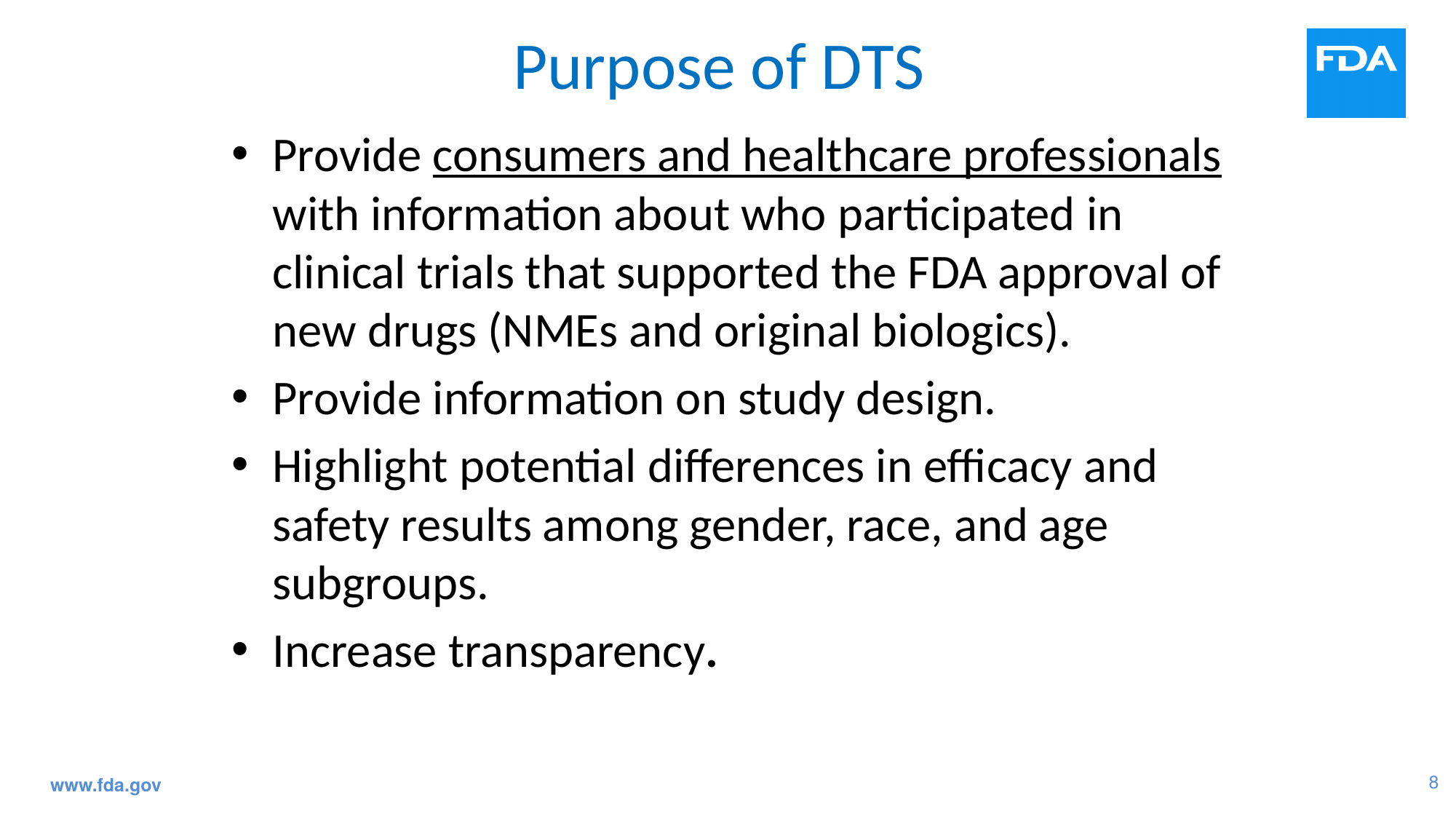

# Purpose of DTS
Provide consumers and healthcare professionals with information about who participated in clinical trials that supported the FDA approval of new drugs (NMEs and original biologics).
Provide information on study design.
Highlight potential differences in efficacy and safety results among gender, race, and age subgroups.
Increase transparency.
www.fda.gov